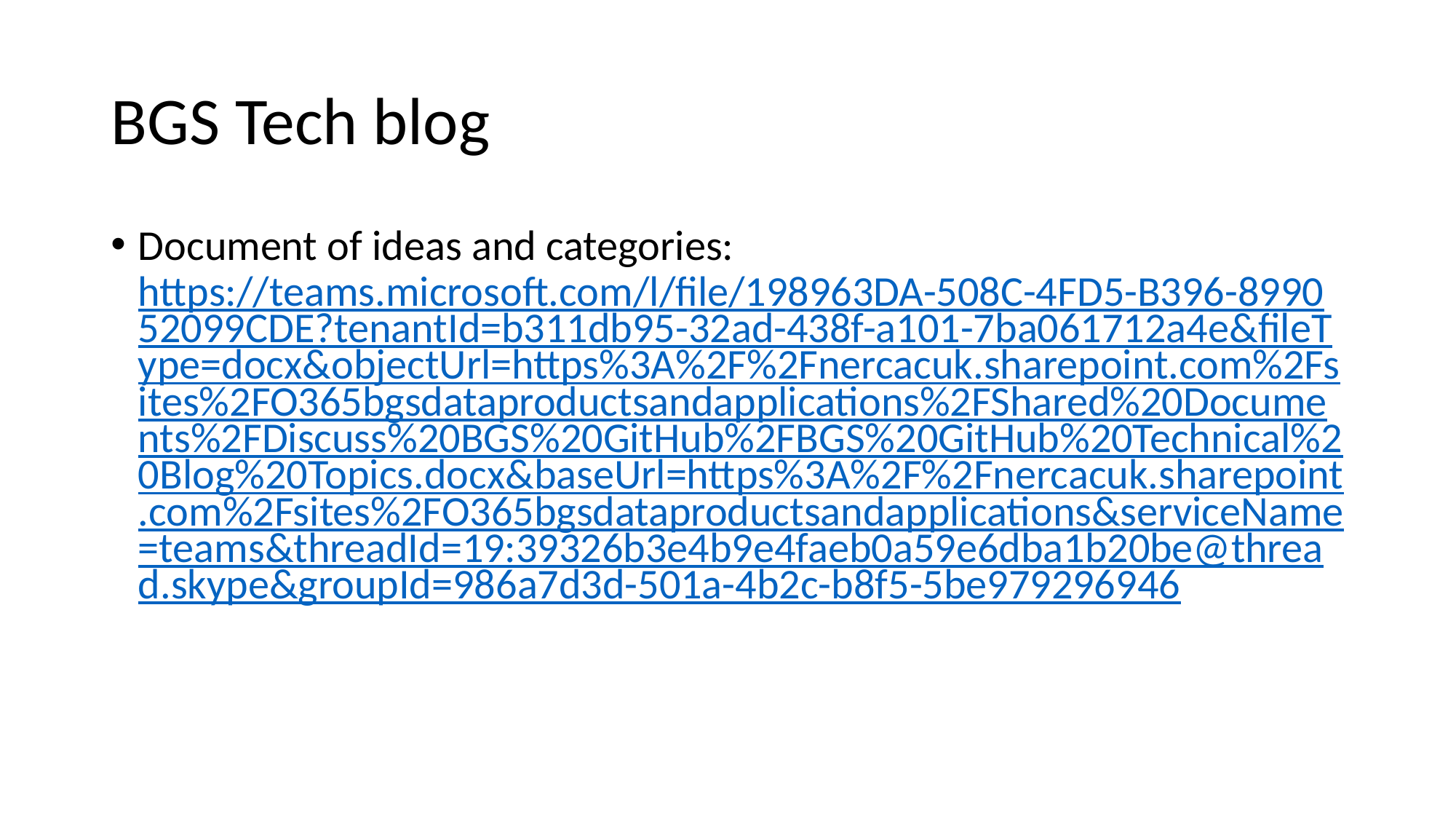

# BGS Tech blog
Document of ideas and categories: https://teams.microsoft.com/l/file/198963DA-508C-4FD5-B396-899052099CDE?tenantId=b311db95-32ad-438f-a101-7ba061712a4e&fileType=docx&objectUrl=https%3A%2F%2Fnercacuk.sharepoint.com%2Fsites%2FO365bgsdataproductsandapplications%2FShared%20Documents%2FDiscuss%20BGS%20GitHub%2FBGS%20GitHub%20Technical%20Blog%20Topics.docx&baseUrl=https%3A%2F%2Fnercacuk.sharepoint.com%2Fsites%2FO365bgsdataproductsandapplications&serviceName=teams&threadId=19:39326b3e4b9e4faeb0a59e6dba1b20be@thread.skype&groupId=986a7d3d-501a-4b2c-b8f5-5be979296946